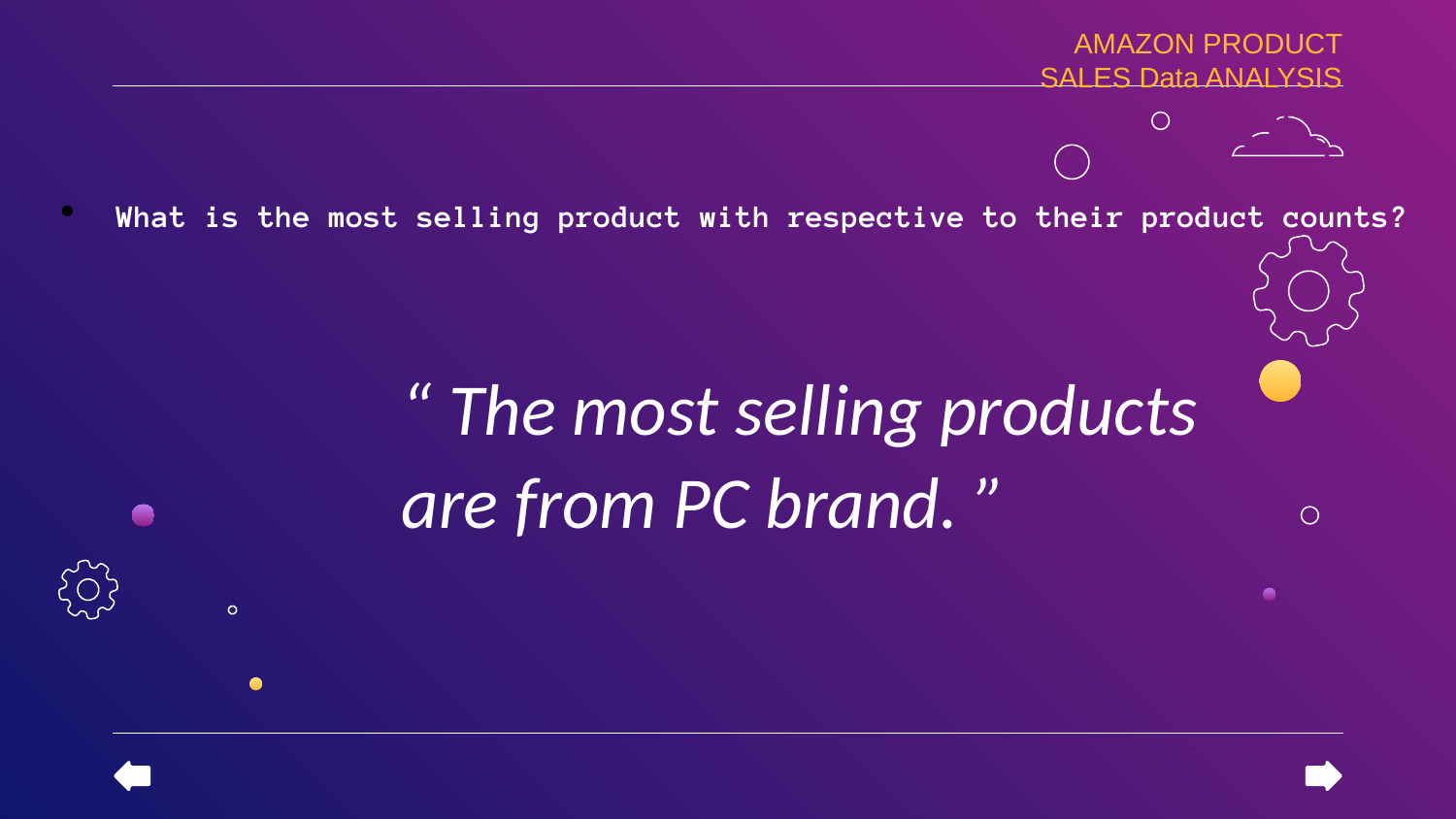

AMAZON PRODUCT SALES Data ANALYSIS

What is the most selling product with respective to their product counts?

“ The most selling products are from PC brand. ”